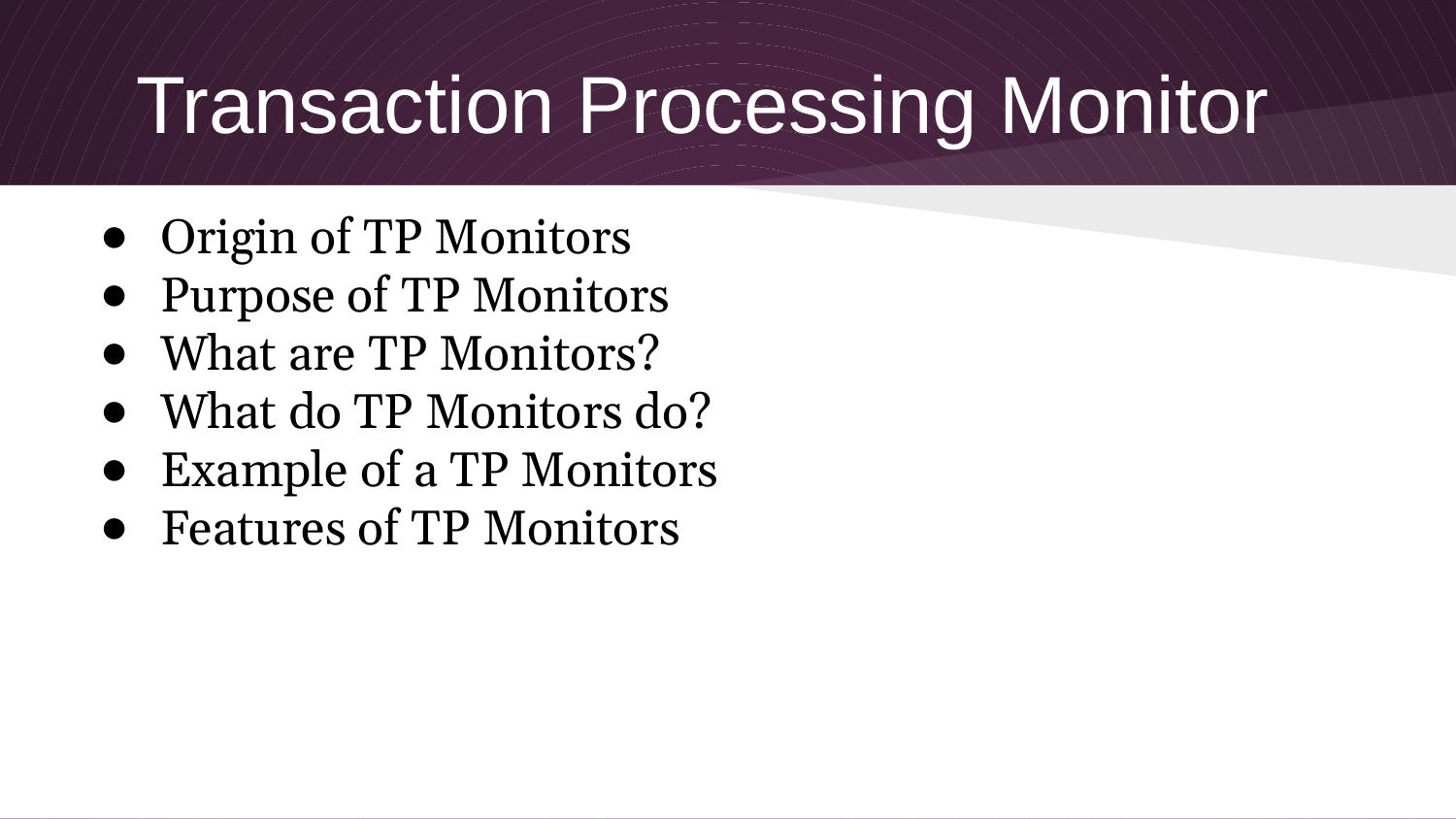

# Transaction Processing Monitor
Origin of TP Monitors
Purpose of TP Monitors
What are TP Monitors?
What do TP Monitors do?
Example of a TP Monitors
Features of TP Monitors